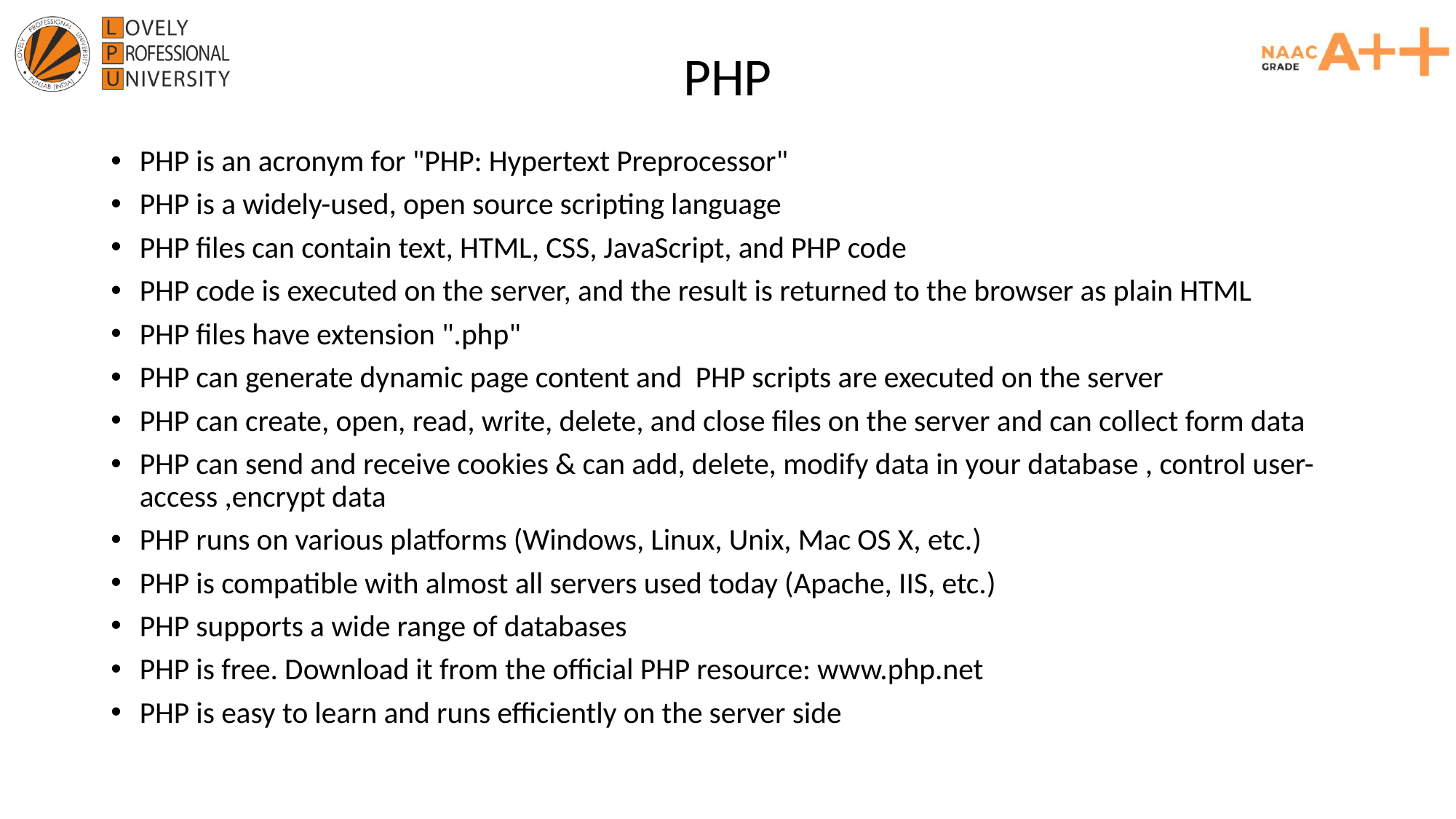

# PHP
PHP is an acronym for "PHP: Hypertext Preprocessor"
PHP is a widely-used, open source scripting language
PHP files can contain text, HTML, CSS, JavaScript, and PHP code
PHP code is executed on the server, and the result is returned to the browser as plain HTML
PHP files have extension ".php"
PHP can generate dynamic page content and  PHP scripts are executed on the server
PHP can create, open, read, write, delete, and close files on the server and can collect form data
PHP can send and receive cookies & can add, delete, modify data in your database , control user-access ,encrypt data
PHP runs on various platforms (Windows, Linux, Unix, Mac OS X, etc.)
PHP is compatible with almost all servers used today (Apache, IIS, etc.)
PHP supports a wide range of databases
PHP is free. Download it from the official PHP resource: www.php.net
PHP is easy to learn and runs efficiently on the server side